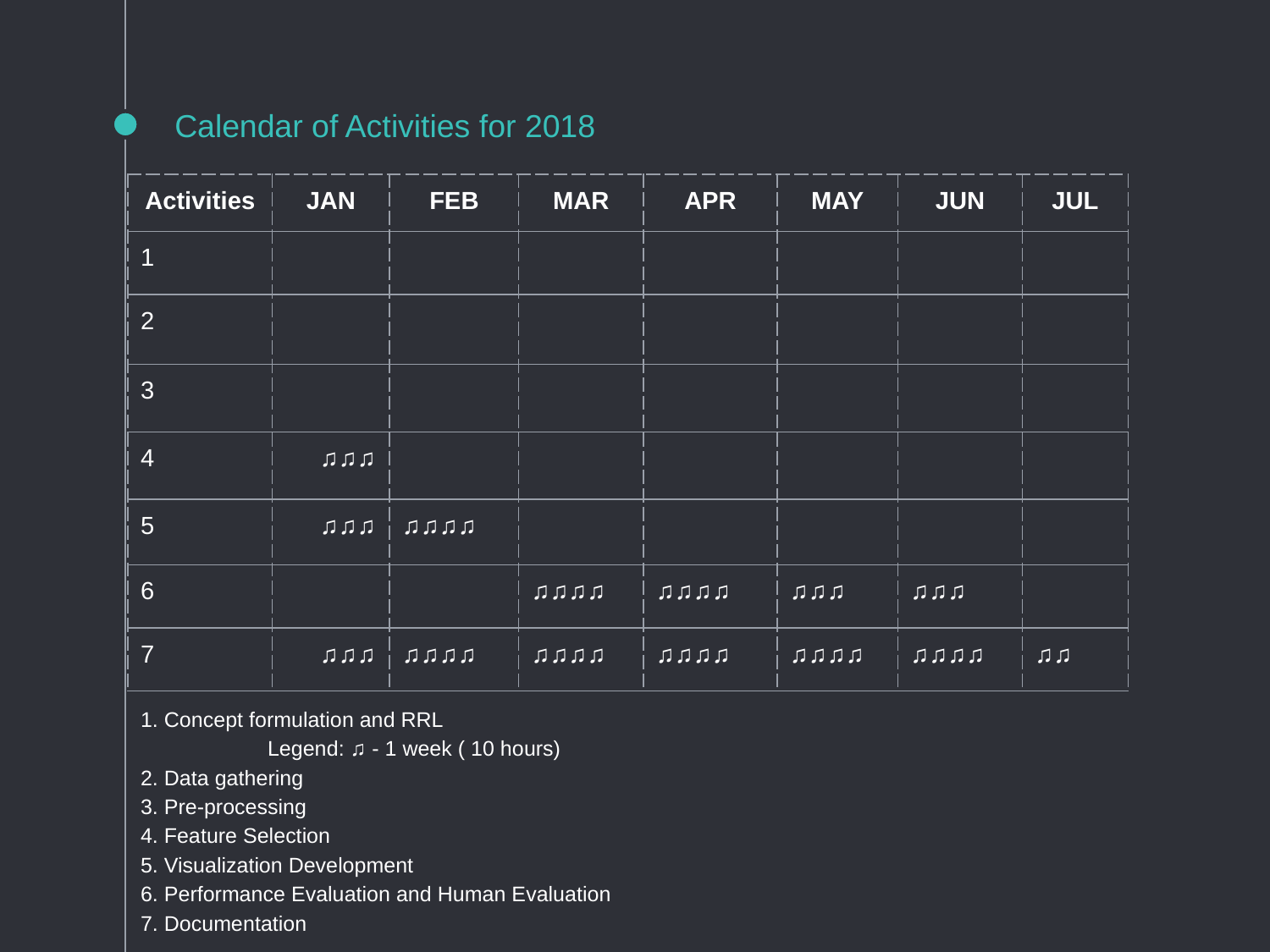

# Calendar of Activities for 2018
| Activities | JAN | FEB | MAR | APR | MAY | JUN | JUL |
| --- | --- | --- | --- | --- | --- | --- | --- |
| 1 |  |  |  |  |  |  |  |
| 2 |  |  |  |  |  |  |  |
| 3 |  |  |  |  |  |  |  |
| 4 | ♫♫♫ |  |  |  |  |  |  |
| 5 | ♫♫♫ | ♫♫♫♫ |  |  |  |  |  |
| 6 |  |  | ♫♫♫♫ | ♫♫♫♫ | ♫♫♫ | ♫♫♫ |  |
| 7 | ♫♫♫ | ♫♫♫♫ | ♫♫♫♫ | ♫♫♫♫ | ♫♫♫♫ | ♫♫♫♫ | ♫♫ |
1. Concept formulation and RRL							Legend: ♫ - 1 week ( 10 hours)
2. Data gathering
3. Pre-processing
4. Feature Selection
5. Visualization Development
6. Performance Evaluation and Human Evaluation
7. Documentation